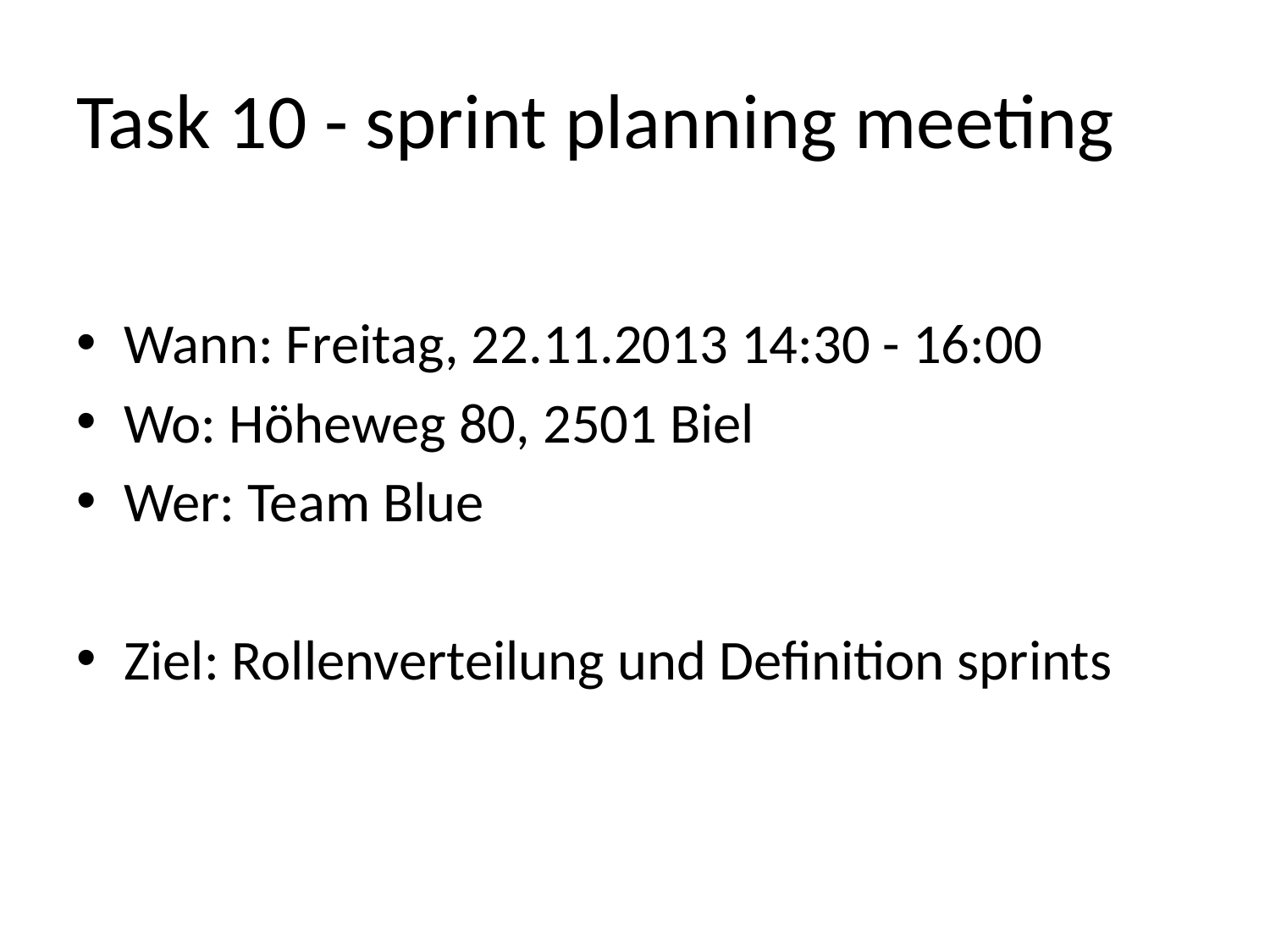

# Task 10 - sprint planning meeting

Wann: Freitag, 22.11.2013 14:30 - 16:00
Wo: Höheweg 80, 2501 Biel
Wer: Team Blue

Ziel: Rollenverteilung und Definition sprints